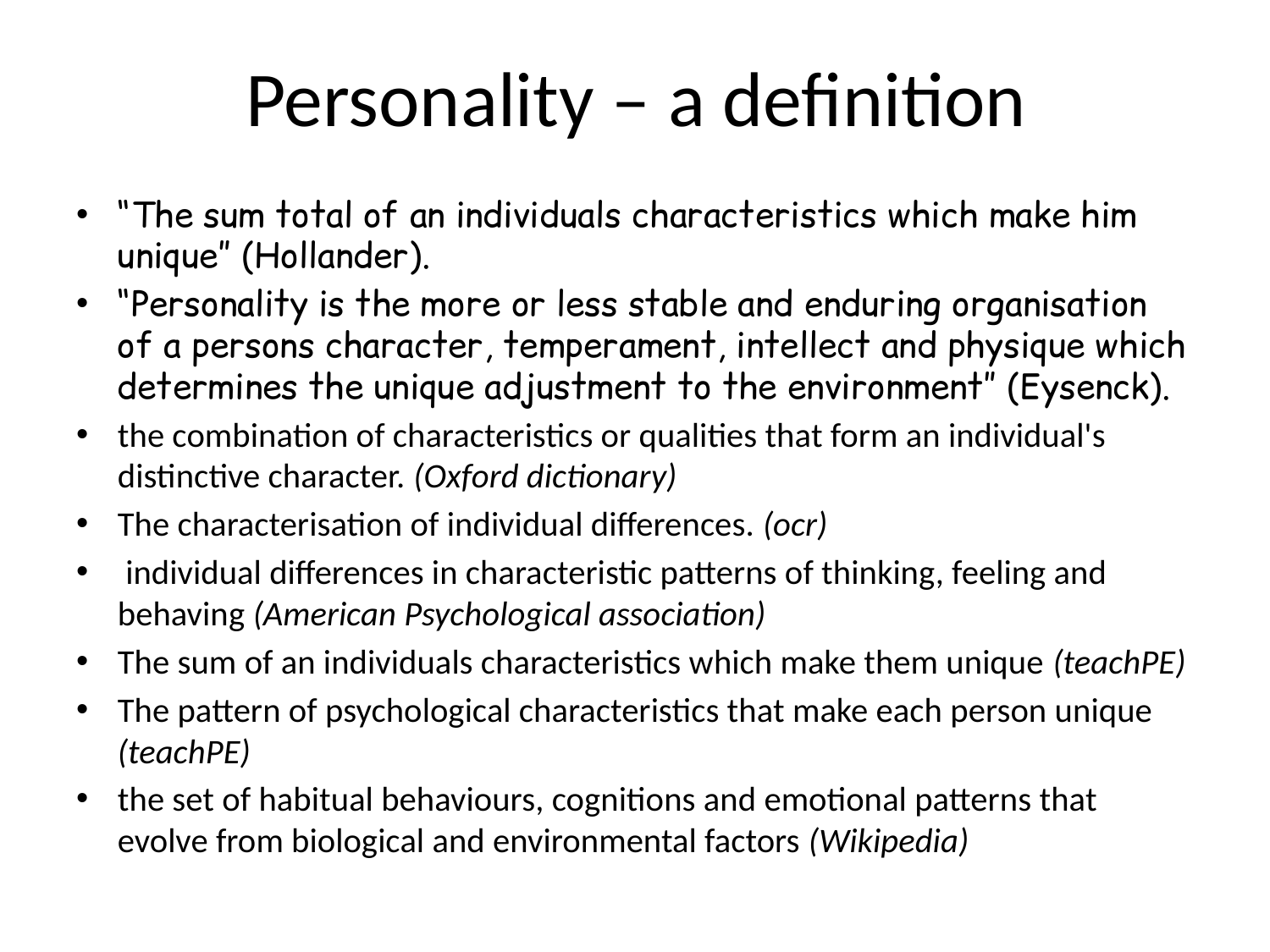

# Personality – a definition
“The sum total of an individuals characteristics which make him unique” (Hollander).
“Personality is the more or less stable and enduring organisation of a persons character, temperament, intellect and physique which determines the unique adjustment to the environment” (Eysenck).
the combination of characteristics or qualities that form an individual's distinctive character. (Oxford dictionary)
The characterisation of individual differences. (ocr)
 individual differences in characteristic patterns of thinking, feeling and behaving (American Psychological association)
The sum of an individuals characteristics which make them unique (teachPE)
The pattern of psychological characteristics that make each person unique (teachPE)
the set of habitual behaviours, cognitions and emotional patterns that evolve from biological and environmental factors (Wikipedia)